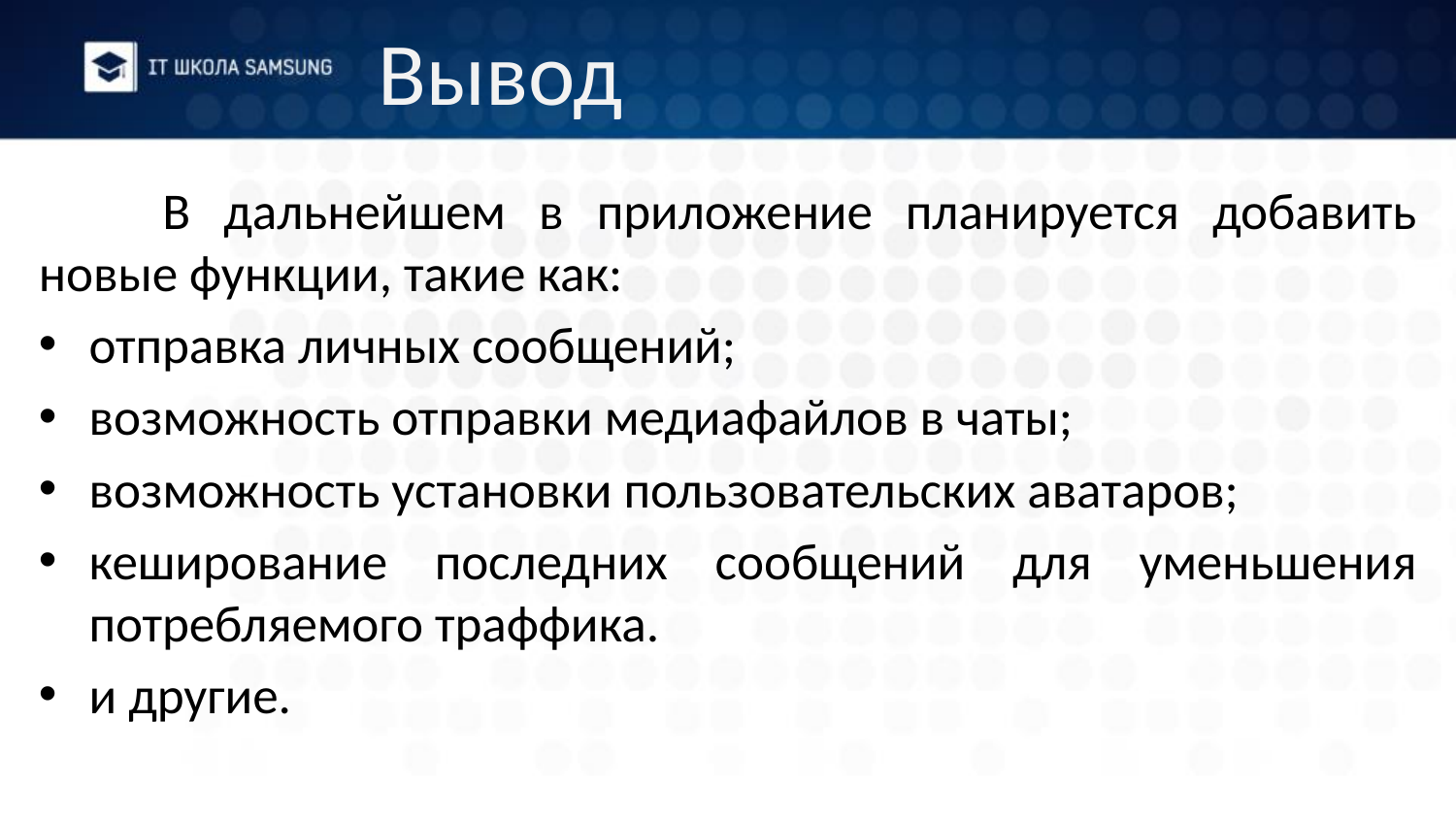

Вывод
	В дальнейшем в приложение планируется добавить новые функции, такие как:
отправка личных сообщений;
возможность отправки медиафайлов в чаты;
возможность установки пользовательских аватаров;
кеширование последних сообщений для уменьшения потребляемого траффика.
и другие.